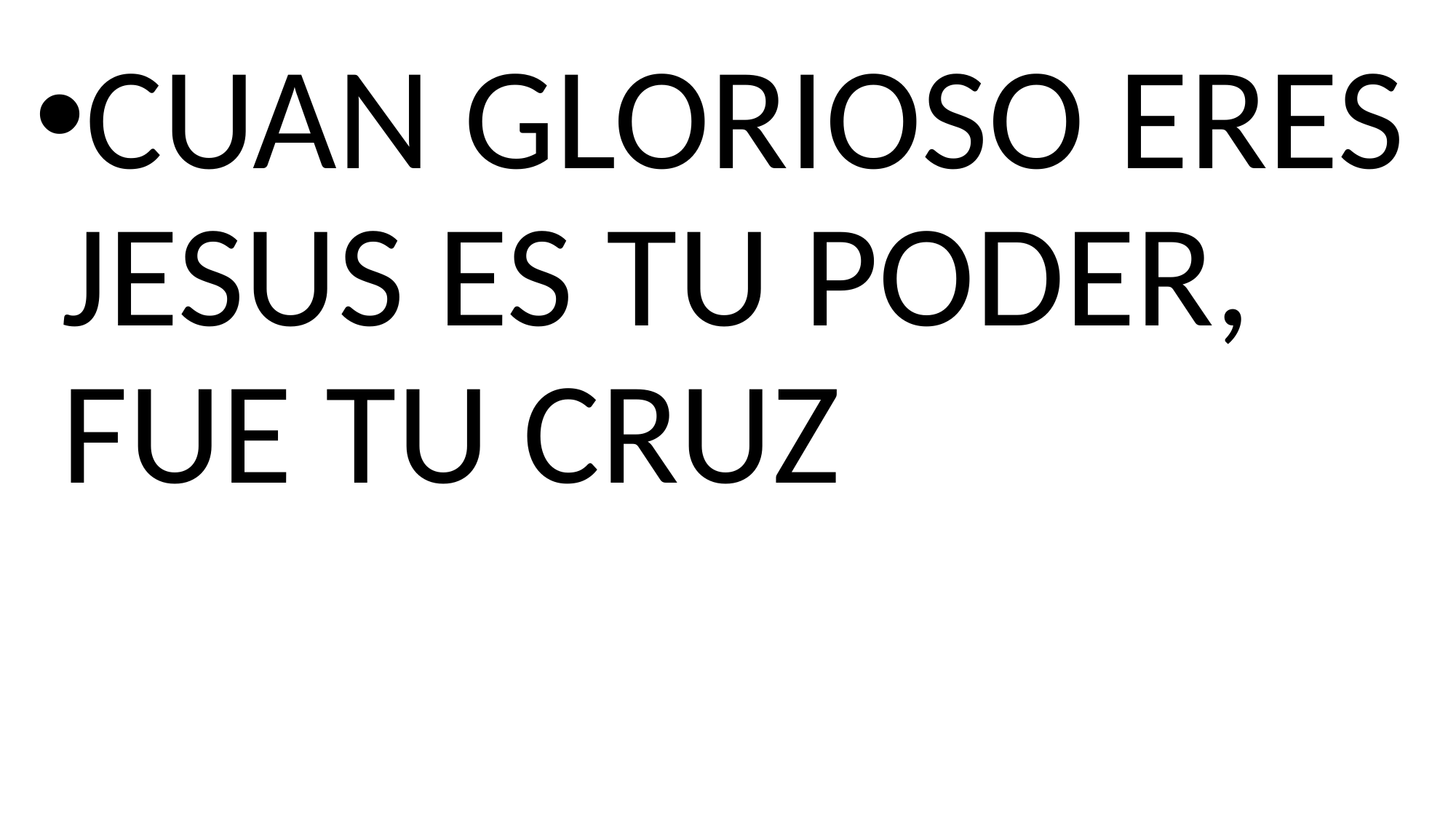

CUAN GLORIOSO ERES JESUS ES TU PODER, FUE TU CRUZ